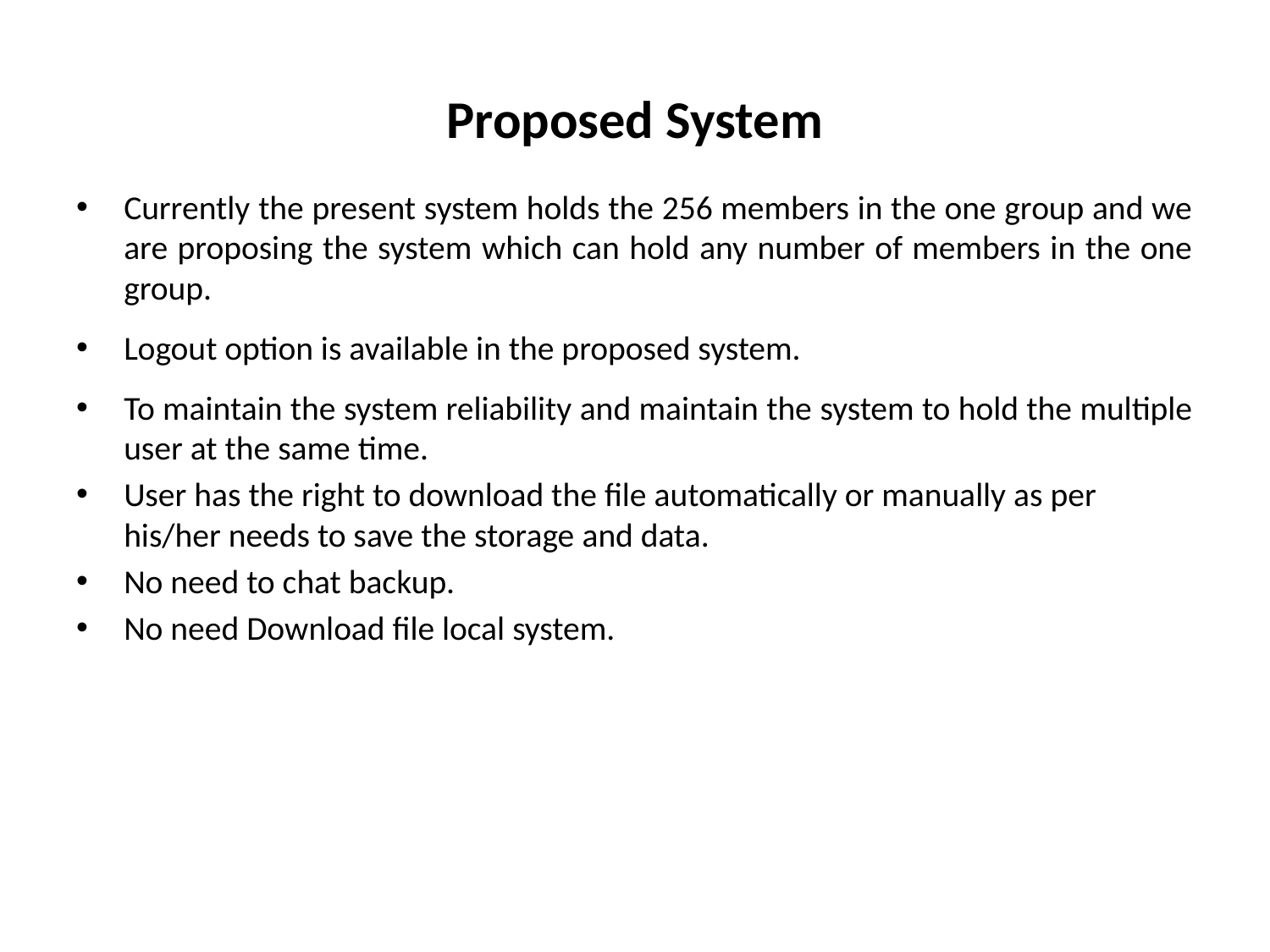

# Proposed System
Currently the present system holds the 256 members in the one group and we are proposing the system which can hold any number of members in the one group.
Logout option is available in the proposed system.
To maintain the system reliability and maintain the system to hold the multiple user at the same time.
User has the right to download the file automatically or manually as per his/her needs to save the storage and data.
No need to chat backup.
No need Download file local system.